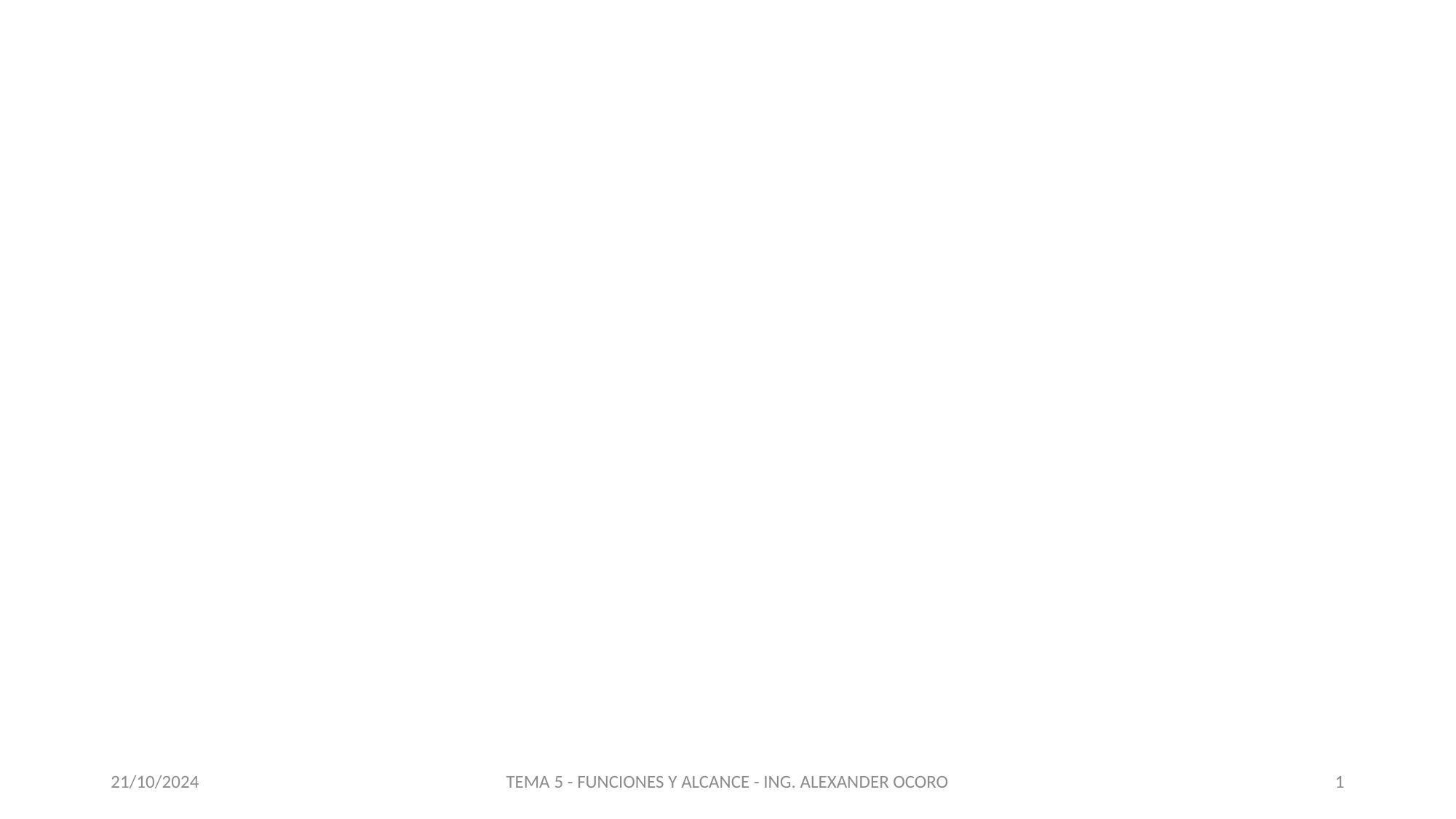

21/10/2024
TEMA 5 - FUNCIONES Y ALCANCE - ING. ALEXANDER OCORO
1